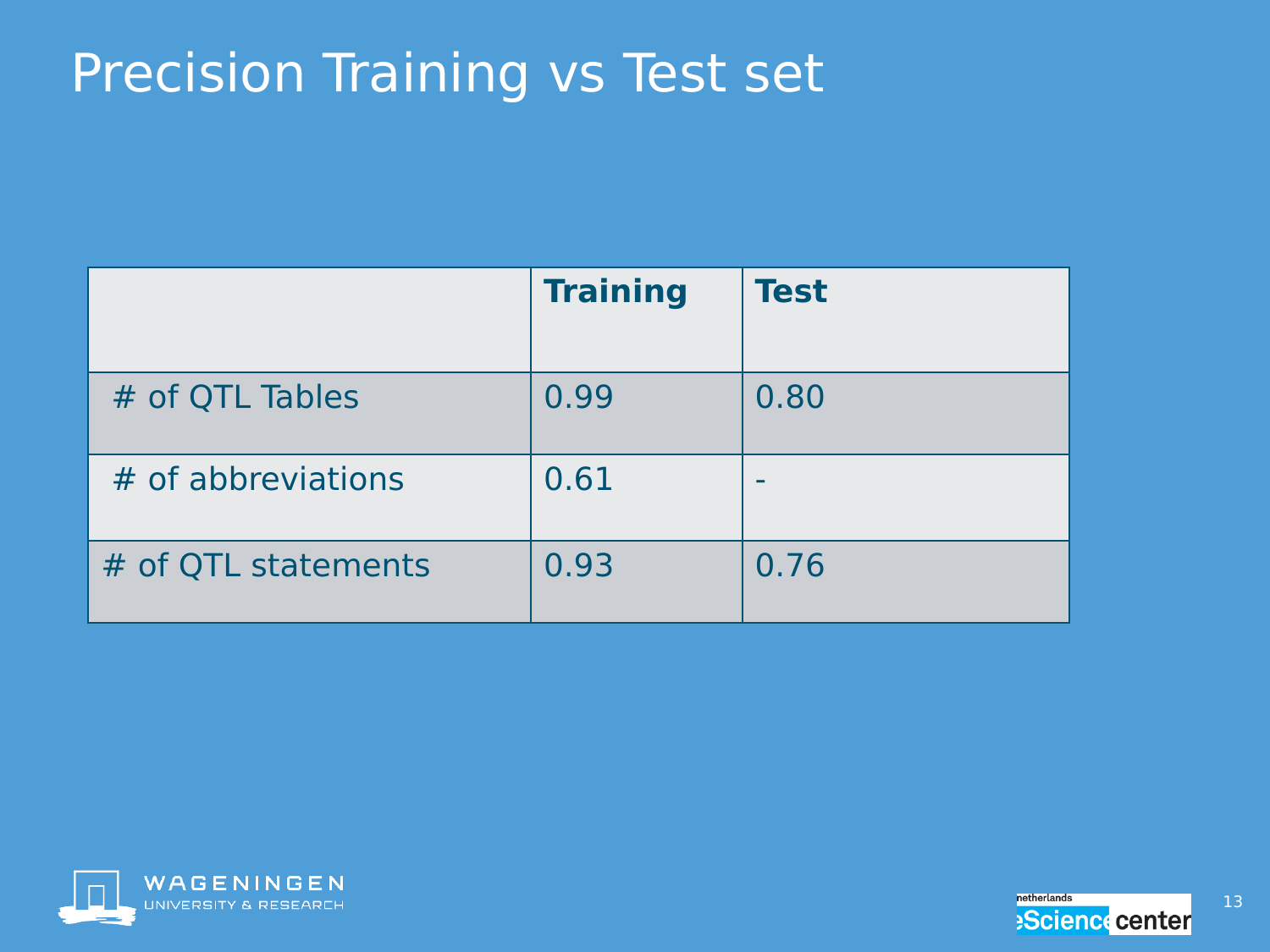

# Precision Training vs Test set
|  | Training | Test |
| --- | --- | --- |
| # of QTL Tables | 0.99 | 0.80 |
| # of abbreviations | 0.61 | - |
| # of QTL statements | 0.93 | 0.76 |
13